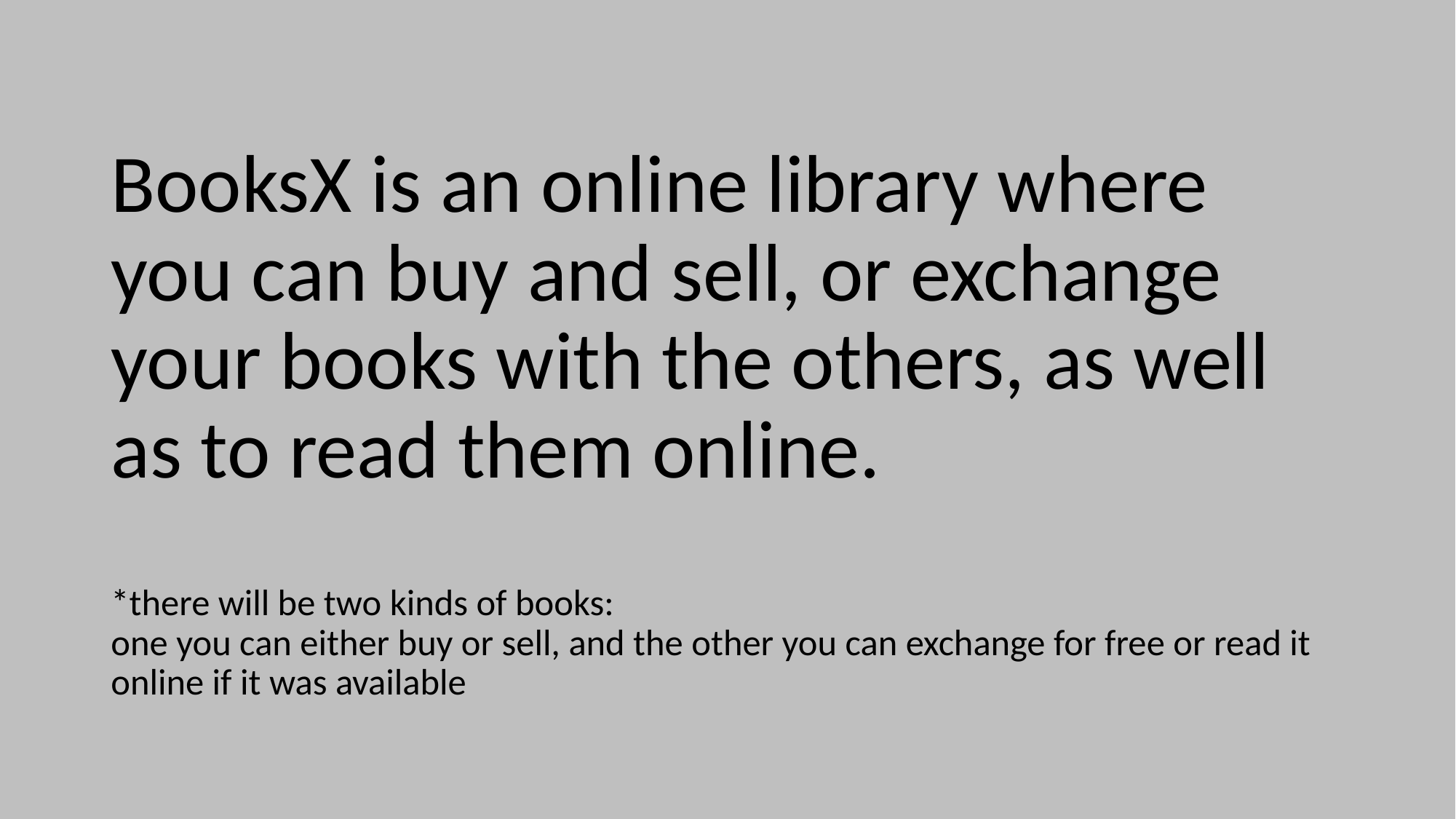

# BooksX is an online library where you can buy and sell, or exchange your books with the others, as well as to read them online. *there will be two kinds of books: one you can either buy or sell, and the other you can exchange for free or read it online if it was available